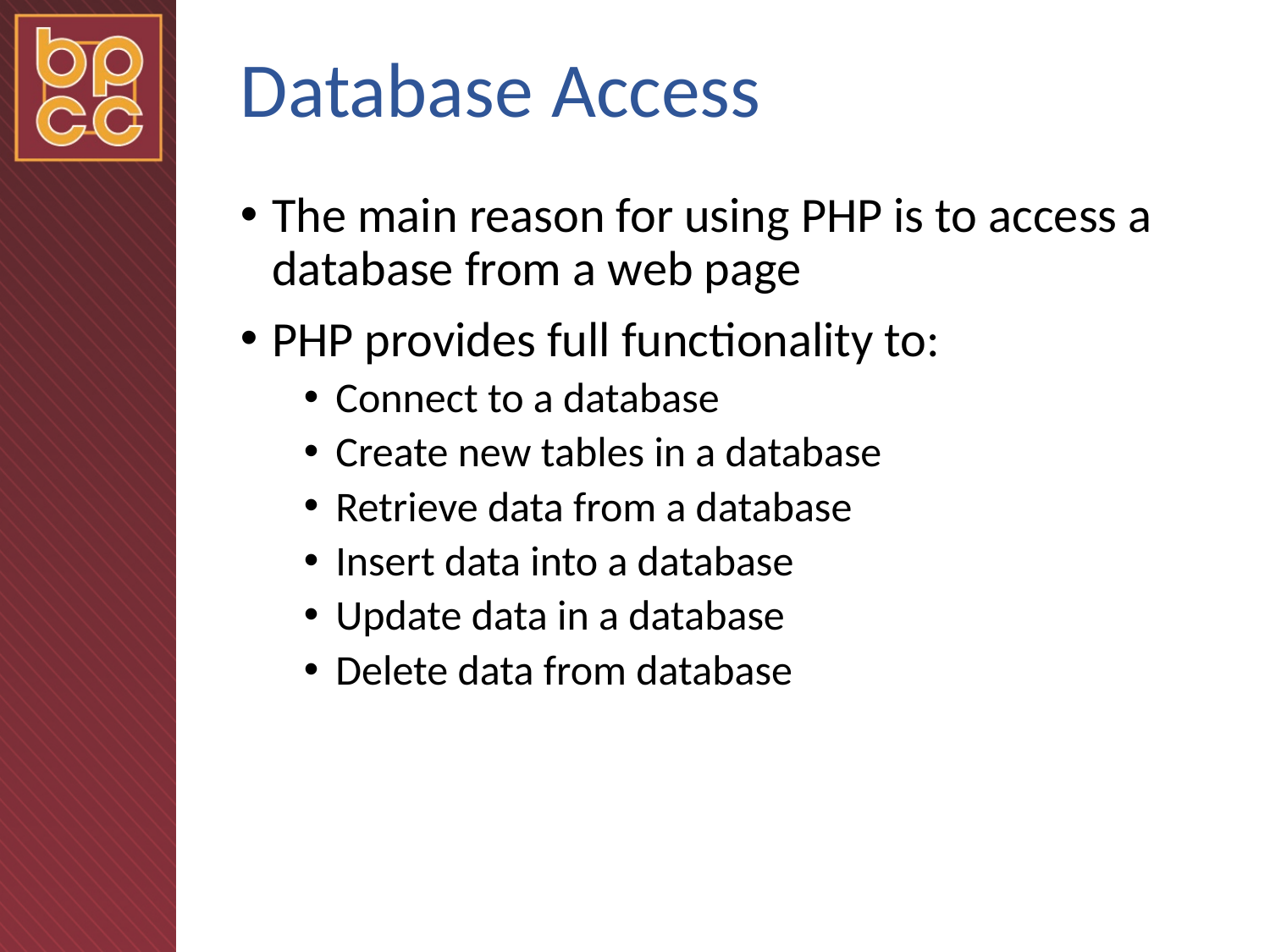

# Database Access
The main reason for using PHP is to access a database from a web page
PHP provides full functionality to:
Connect to a database
Create new tables in a database
Retrieve data from a database
Insert data into a database
Update data in a database
Delete data from database